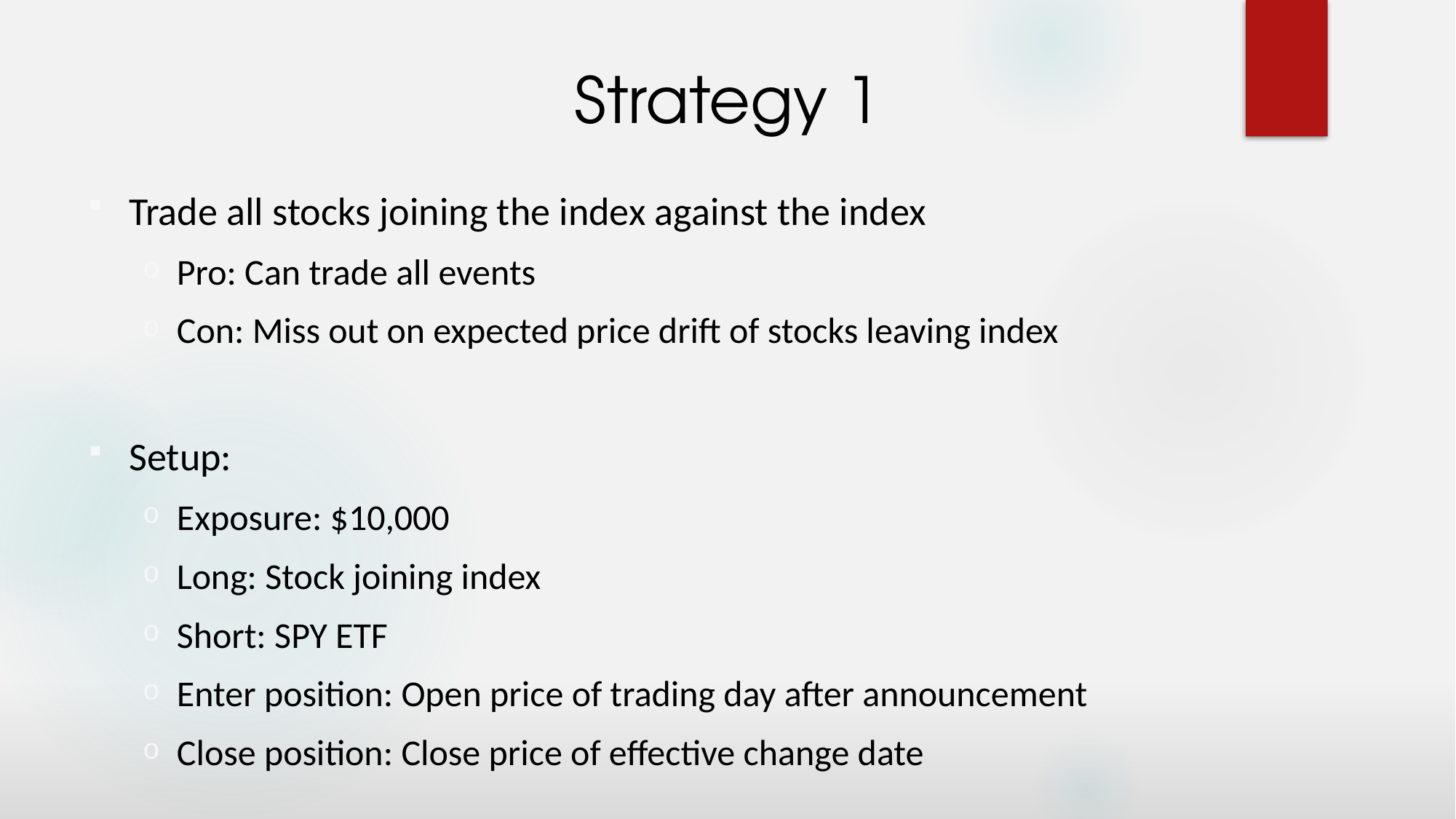

# Strategy 1
Trade all stocks joining the index against the index
Pro: Can trade all events
Con: Miss out on expected price drift of stocks leaving index

Setup:
Exposure: $10,000
Long: Stock joining index
Short: SPY ETF
Enter position: Open price of trading day after announcement
Close position: Close price of effective change date